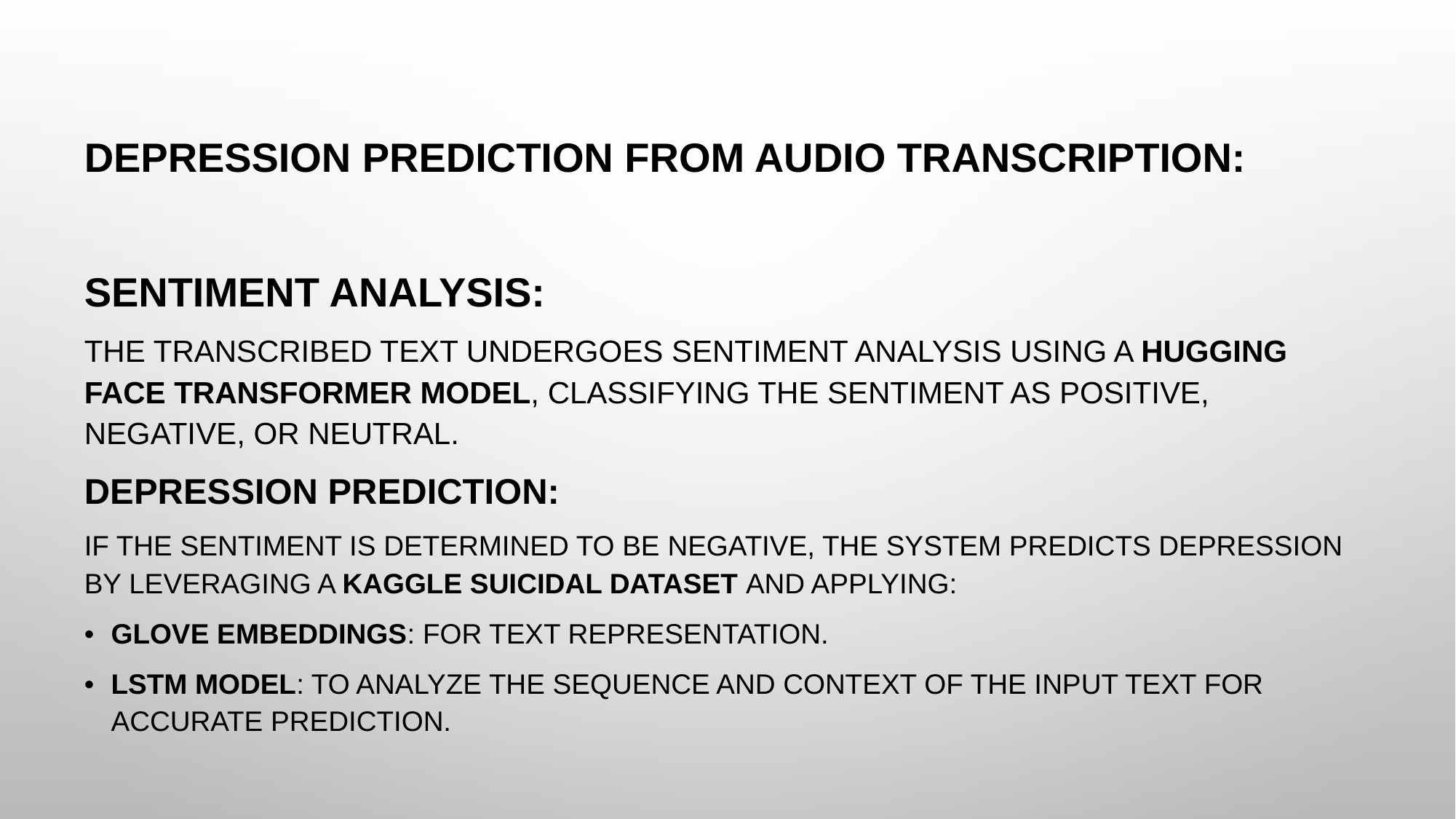

Depression Prediction From Audio Transcription:

Sentiment Analysis:
The transcribed text undergoes sentiment analysis using a Hugging Face transformer model, classifying the sentiment as positive, negative, or neutral.
Depression Prediction:
If the sentiment is determined to be negative, the system predicts depression by leveraging a Kaggle Suicidal dataset and applying:
GloVe Embeddings: For text representation.
LSTM Model: To analyze the sequence and context of the input text for accurate prediction.